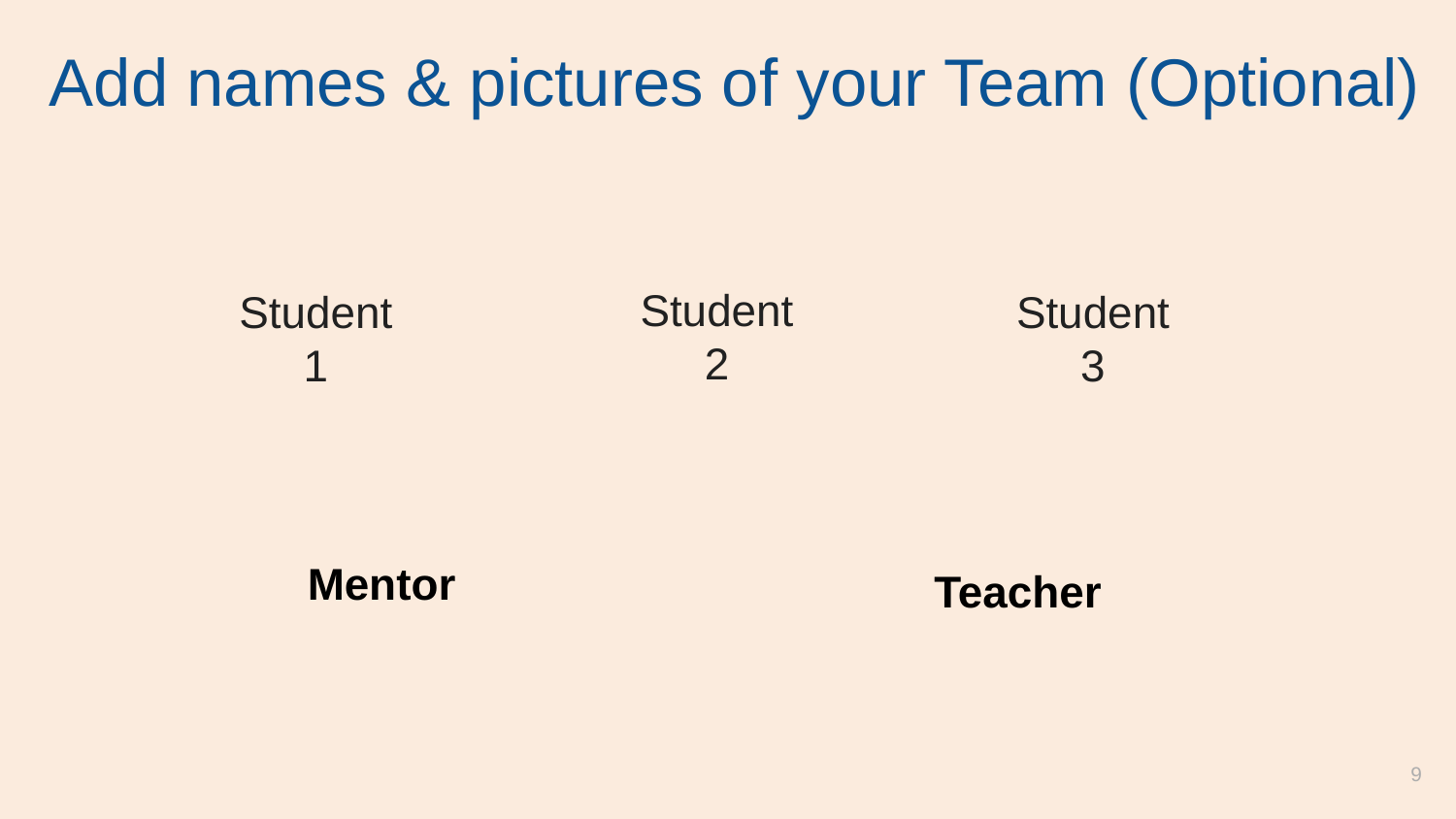

# Add names & pictures of your Team (Optional)
Student 2
Student 1
Student 3
Mentor
Teacher
9